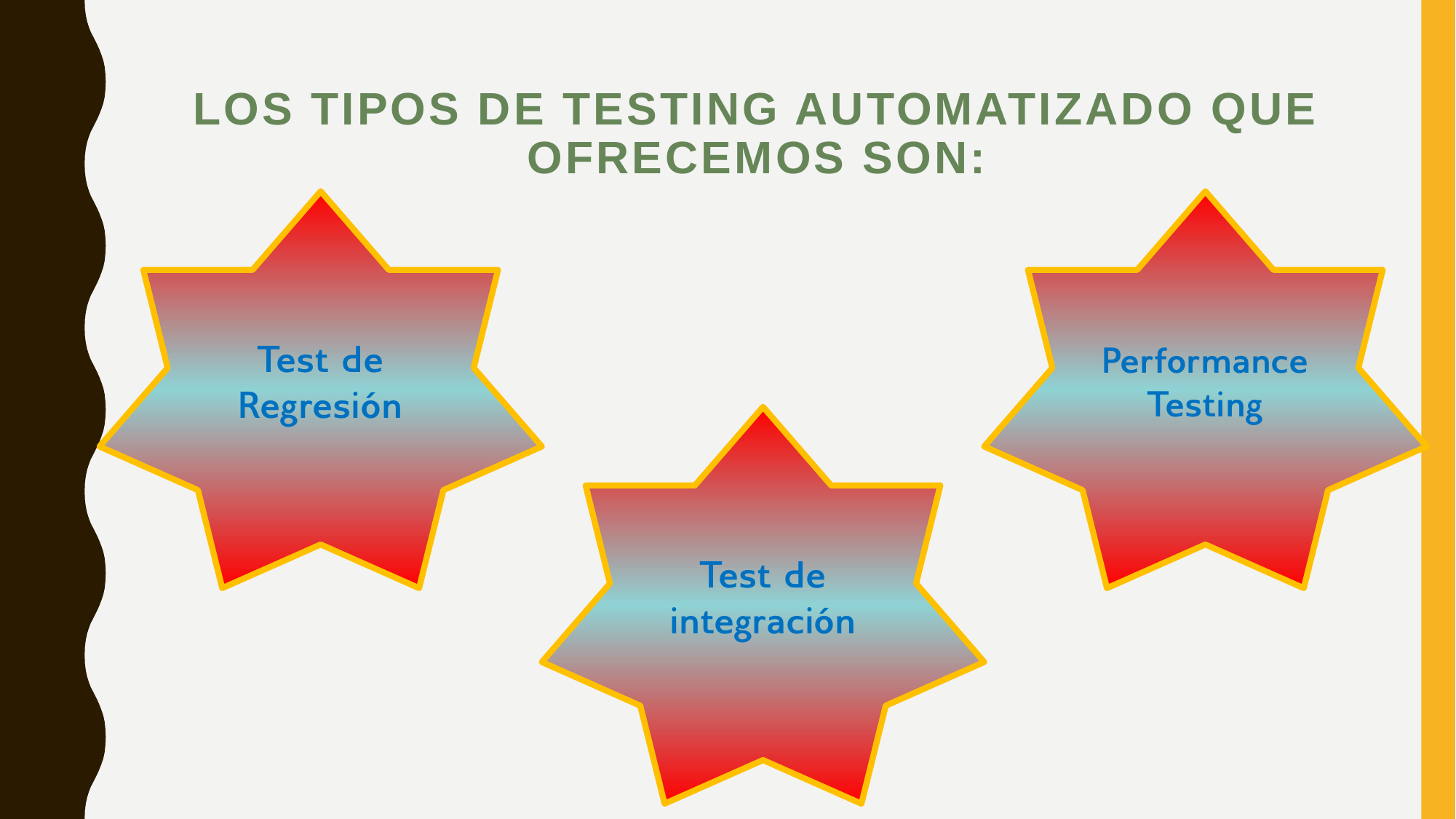

# Los tipos de testing automatizado que ofrecemos son:
Performance Testing
Test de Regresión
Test de integración